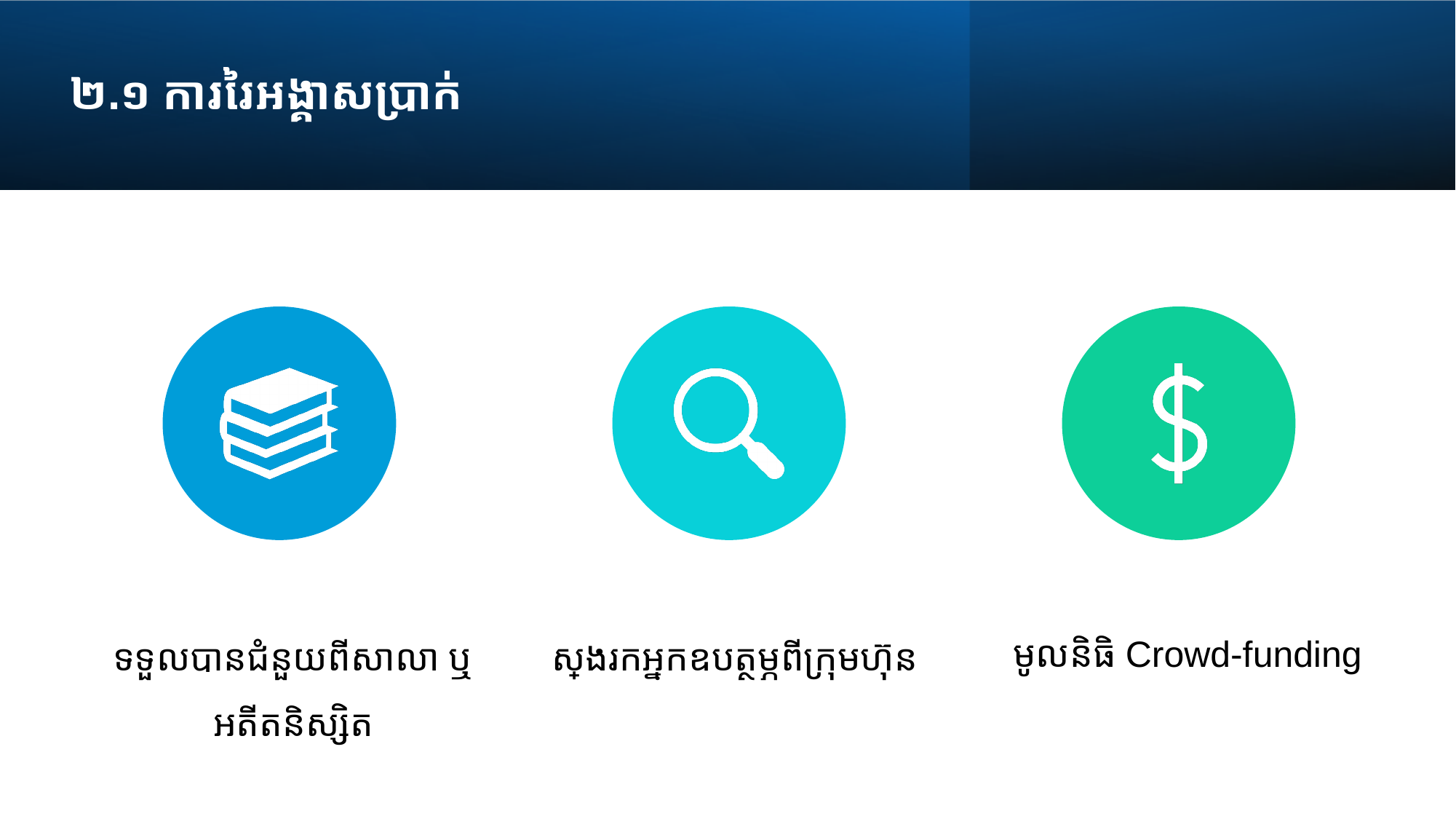

# ២.១ ការរៃអង្គាសប្រាក់

ទទួលបានជំនួយពីសាលា ឬអតីតនិស្សិត
ស្វែងរកអ្នកឧបត្ថម្ភពីក្រុមហ៊ុន

មូលនិធិ Crowd-funding